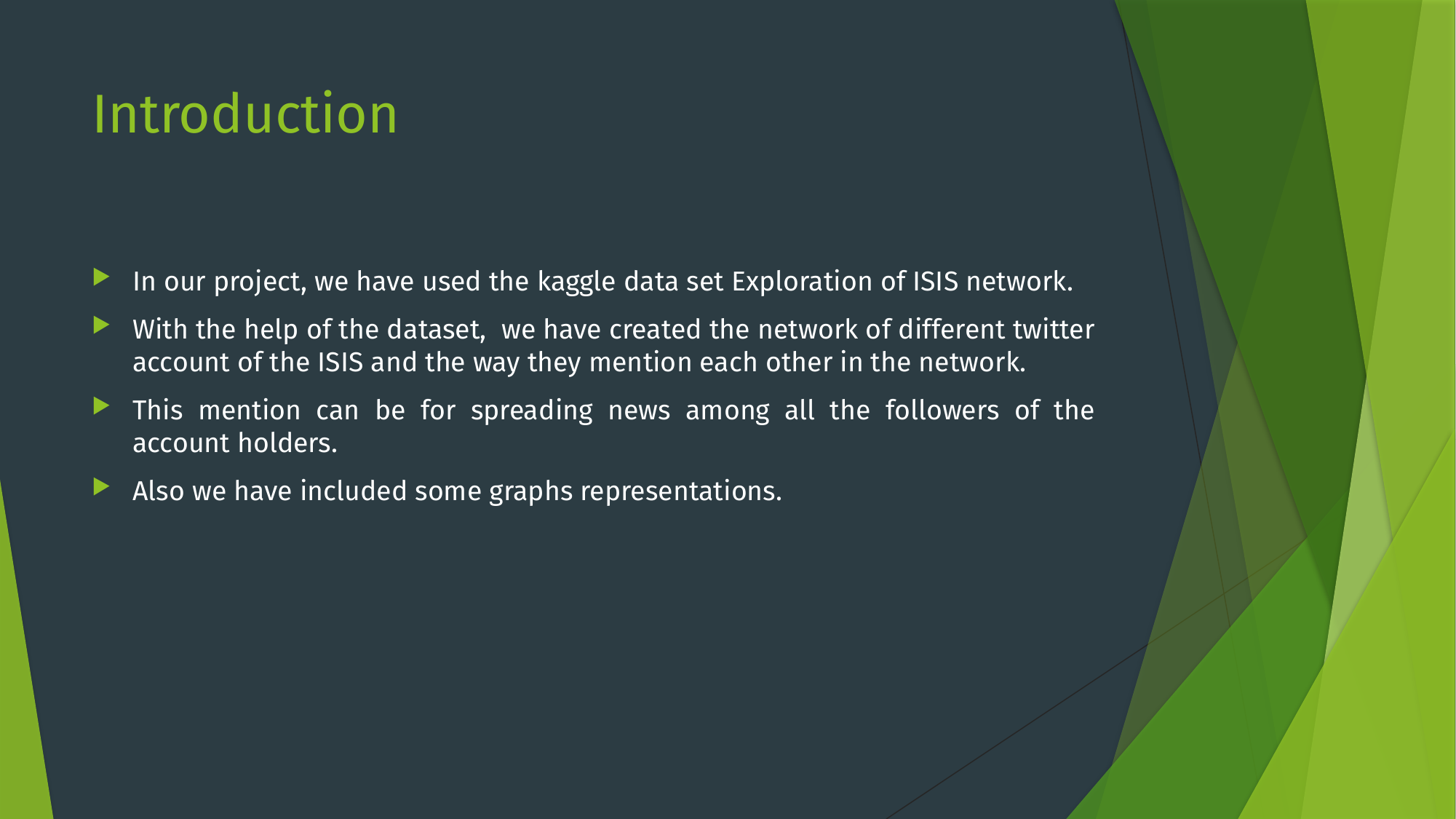

# Introduction
In our project, we have used the kaggle data set Exploration of ISIS network.
With the help of the dataset,  we have created the network of different twitter account of the ISIS and the way they mention each other in the network.
This mention can be for spreading news among all the followers of the account holders.
Also we have included some graphs representations.